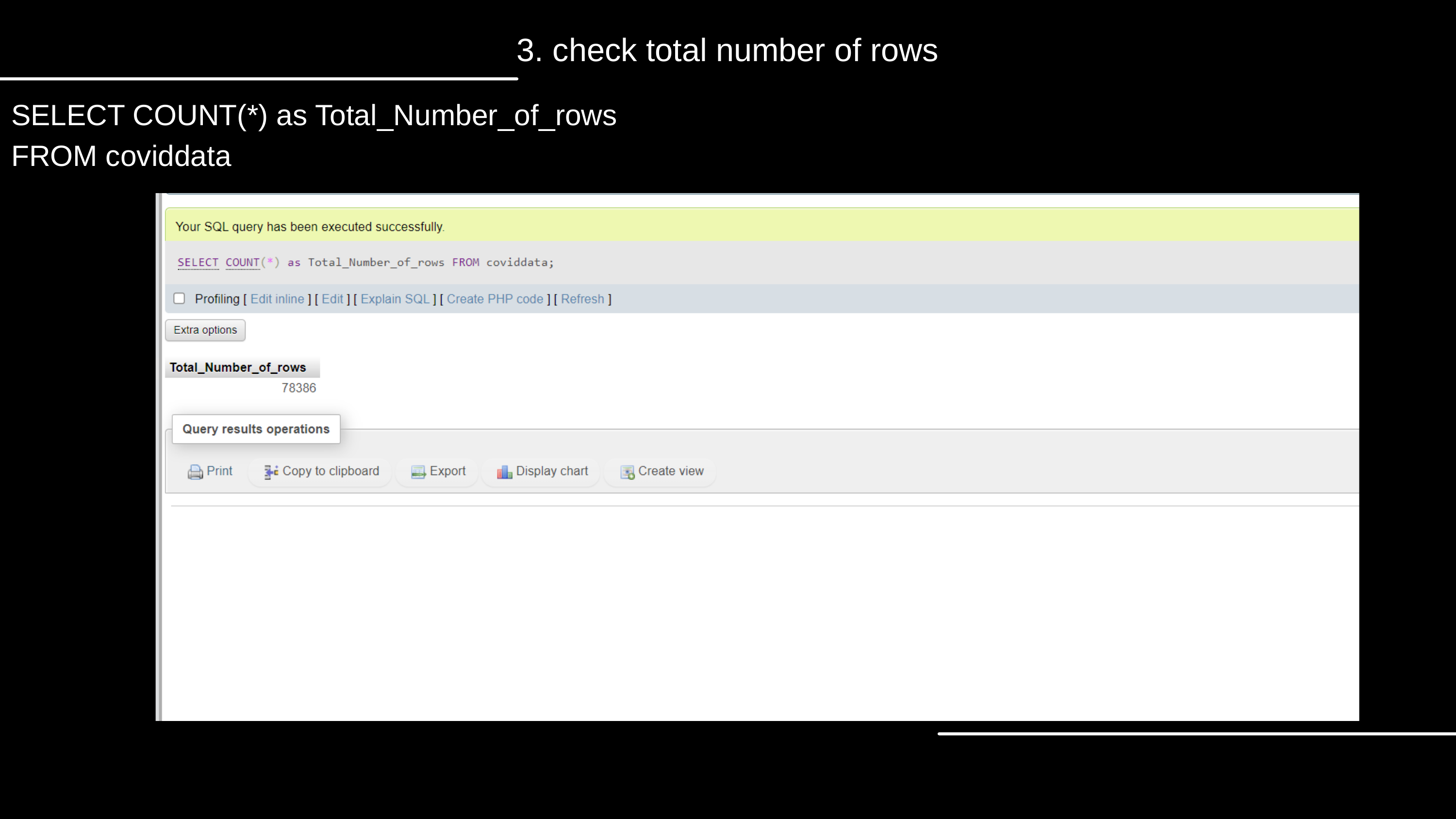

3. check total number of rows

SELECT COUNT(*) as Total_Number_of_rows
FROM coviddata